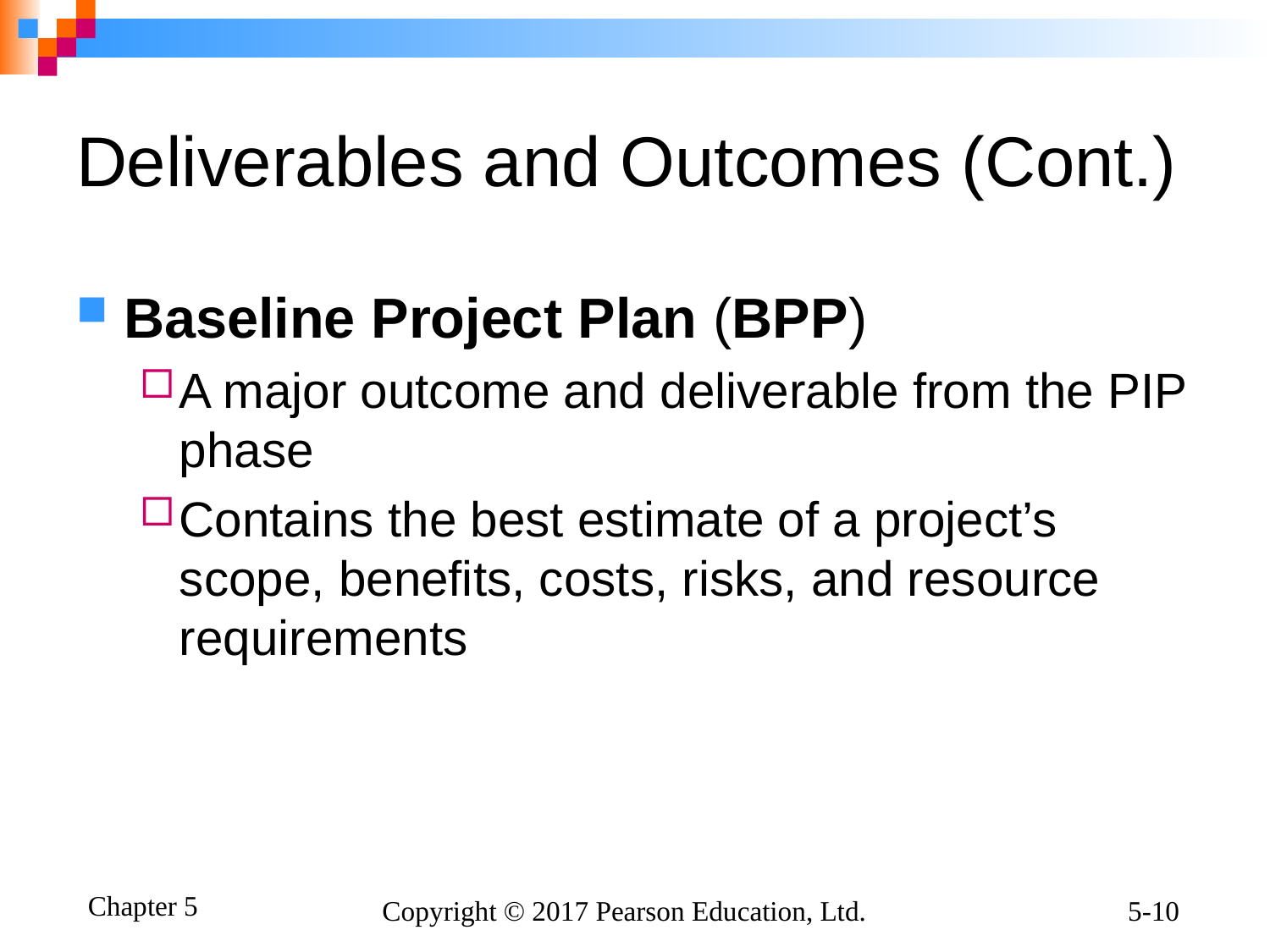

# Deliverables and Outcomes (Cont.)
Baseline Project Plan (BPP)
A major outcome and deliverable from the PIP phase
Contains the best estimate of a project’s scope, benefits, costs, risks, and resource requirements